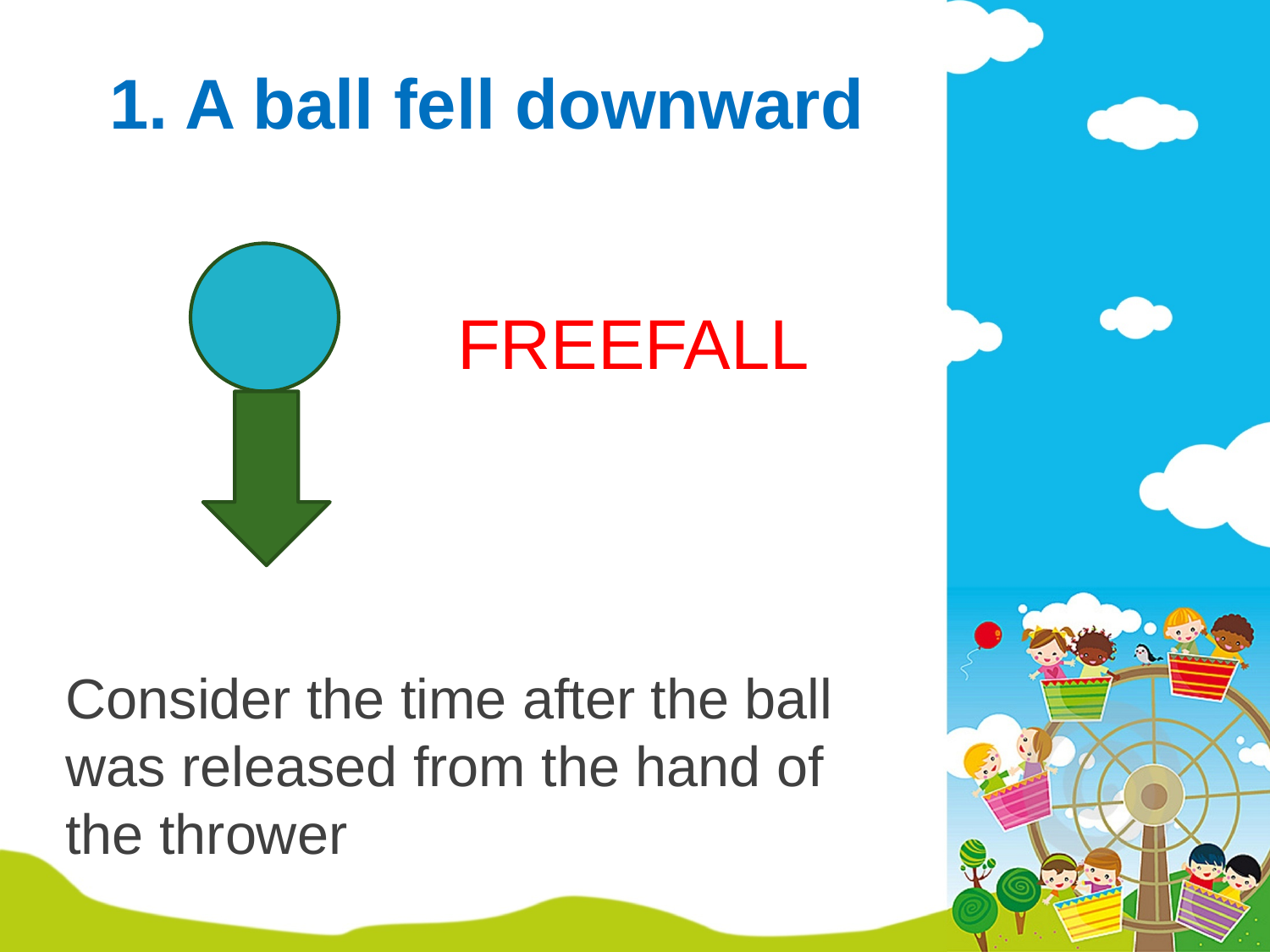

# 1. A ball fell downward

FREEFALL

Consider the time after the ball was released from the hand of the thrower